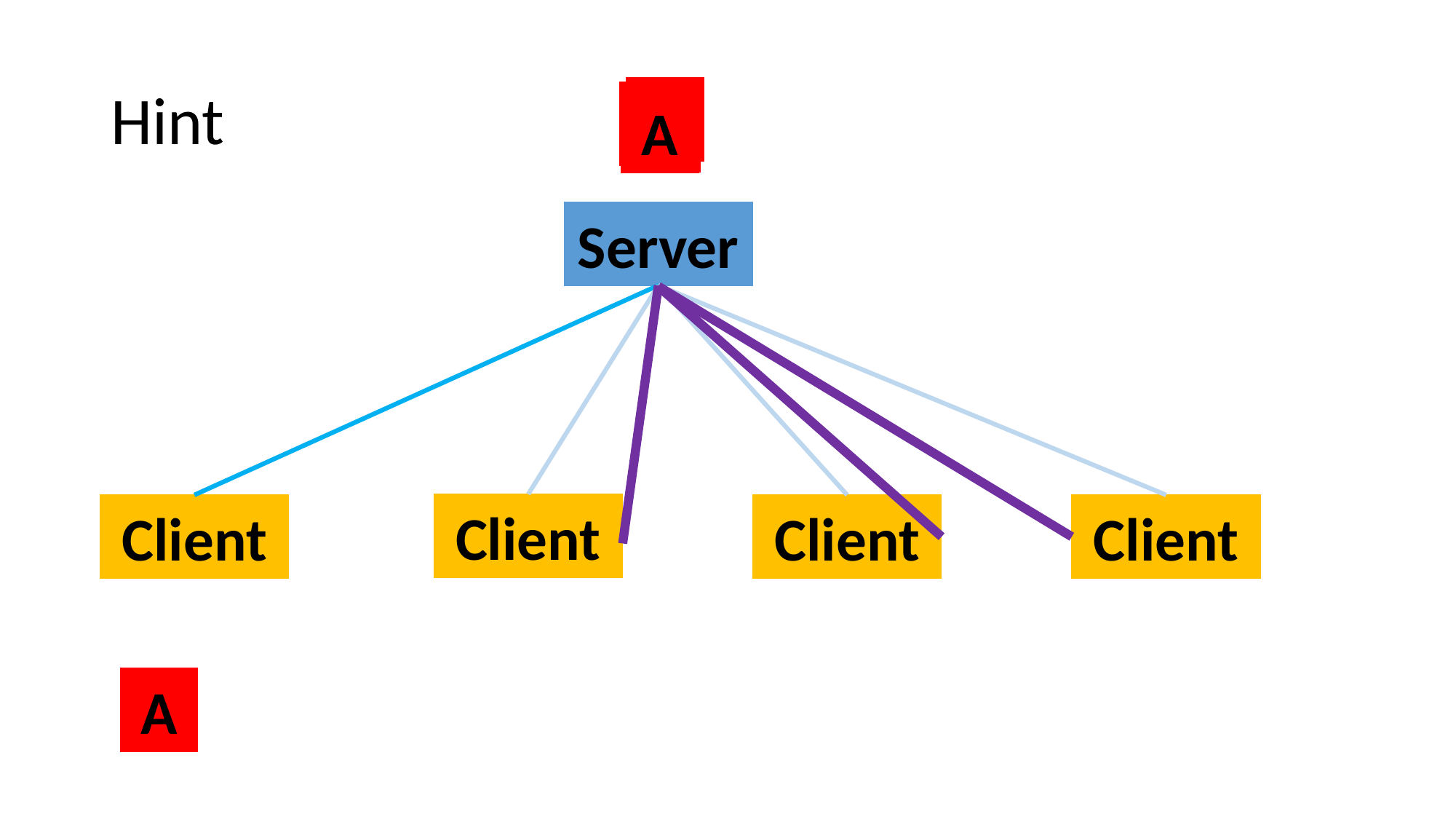

# Hint
A
A
A
A
Server

Client
Client
Client
Client
A